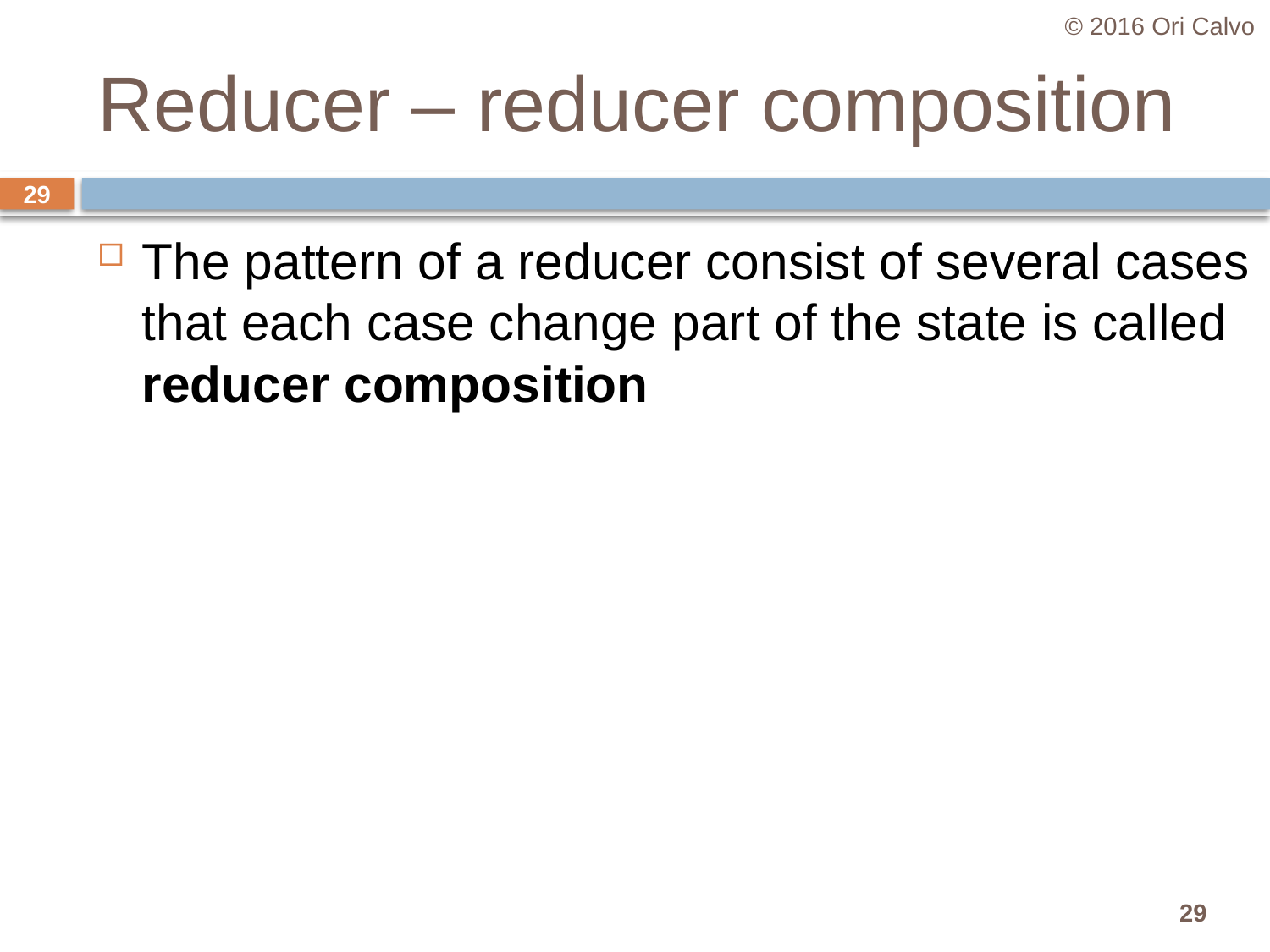

© 2016 Ori Calvo
# Reducer – reducer composition
29
The pattern of a reducer consist of several cases that each case change part of the state is called reducer composition